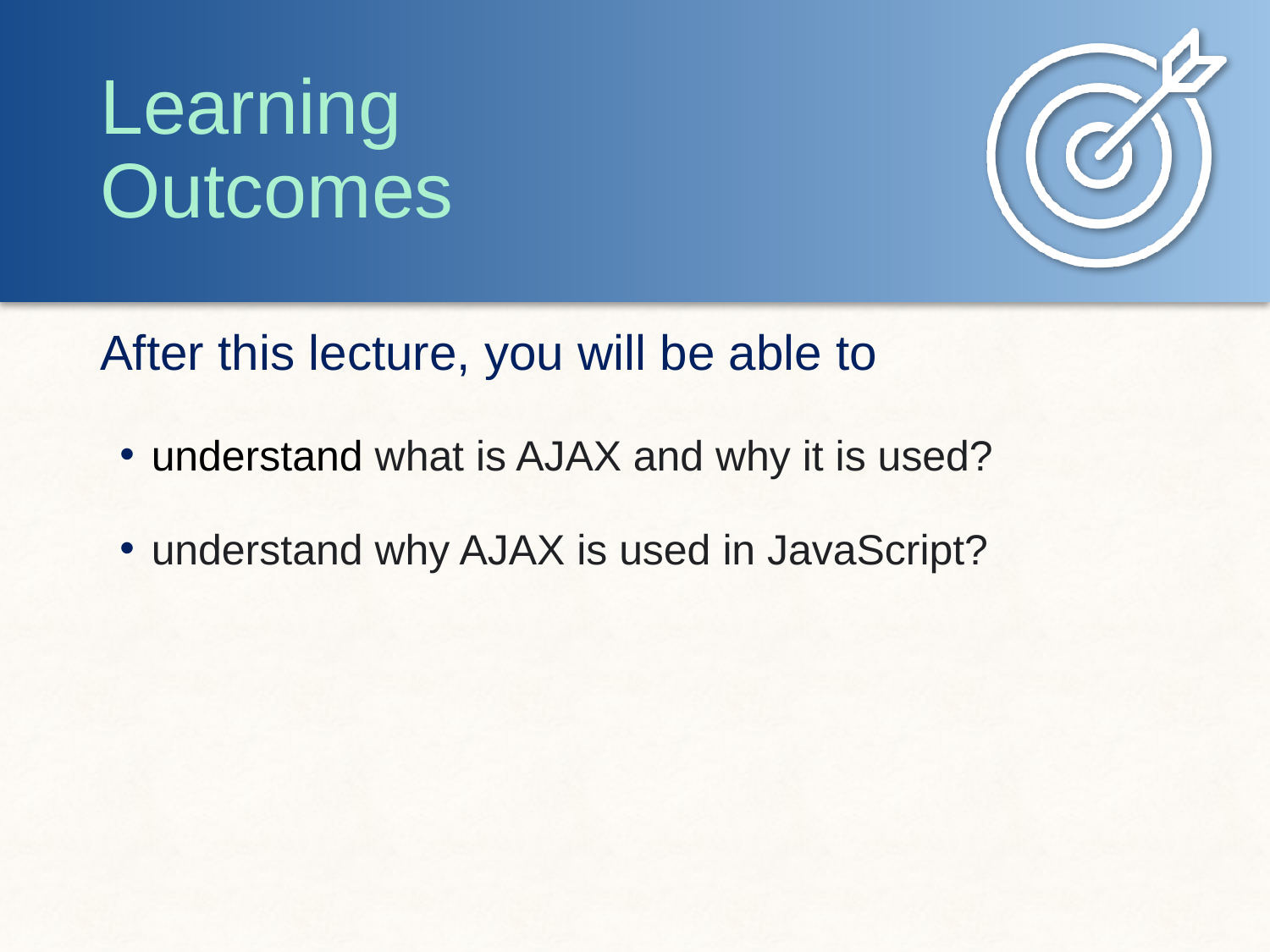

understand what is AJAX and why it is used?
understand why AJAX is used in JavaScript?